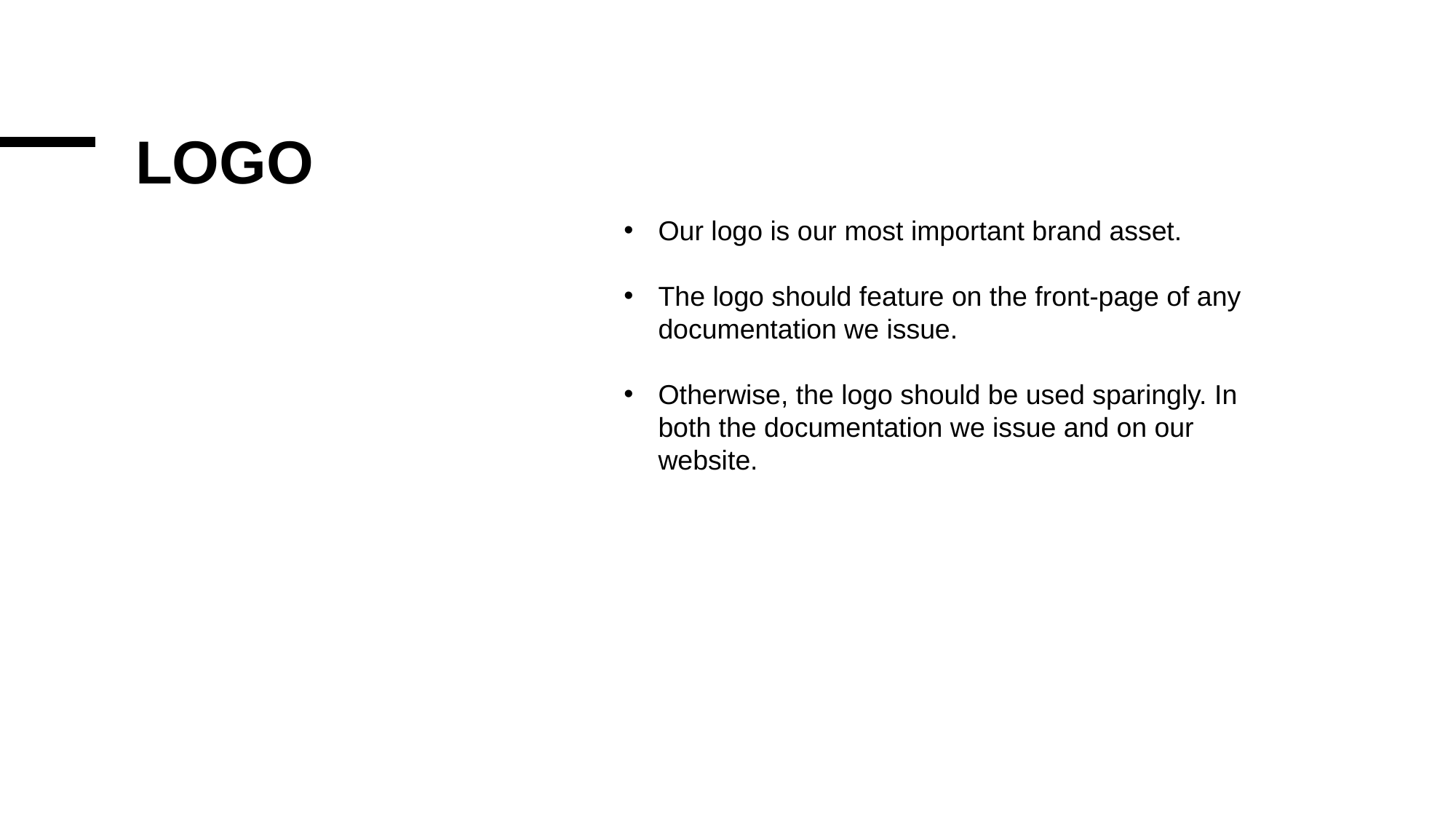

Logo
Our logo is our most important brand asset.

The logo should feature on the front-page of any documentation we issue.

Otherwise, the logo should be used sparingly. In both the documentation we issue and on our website.